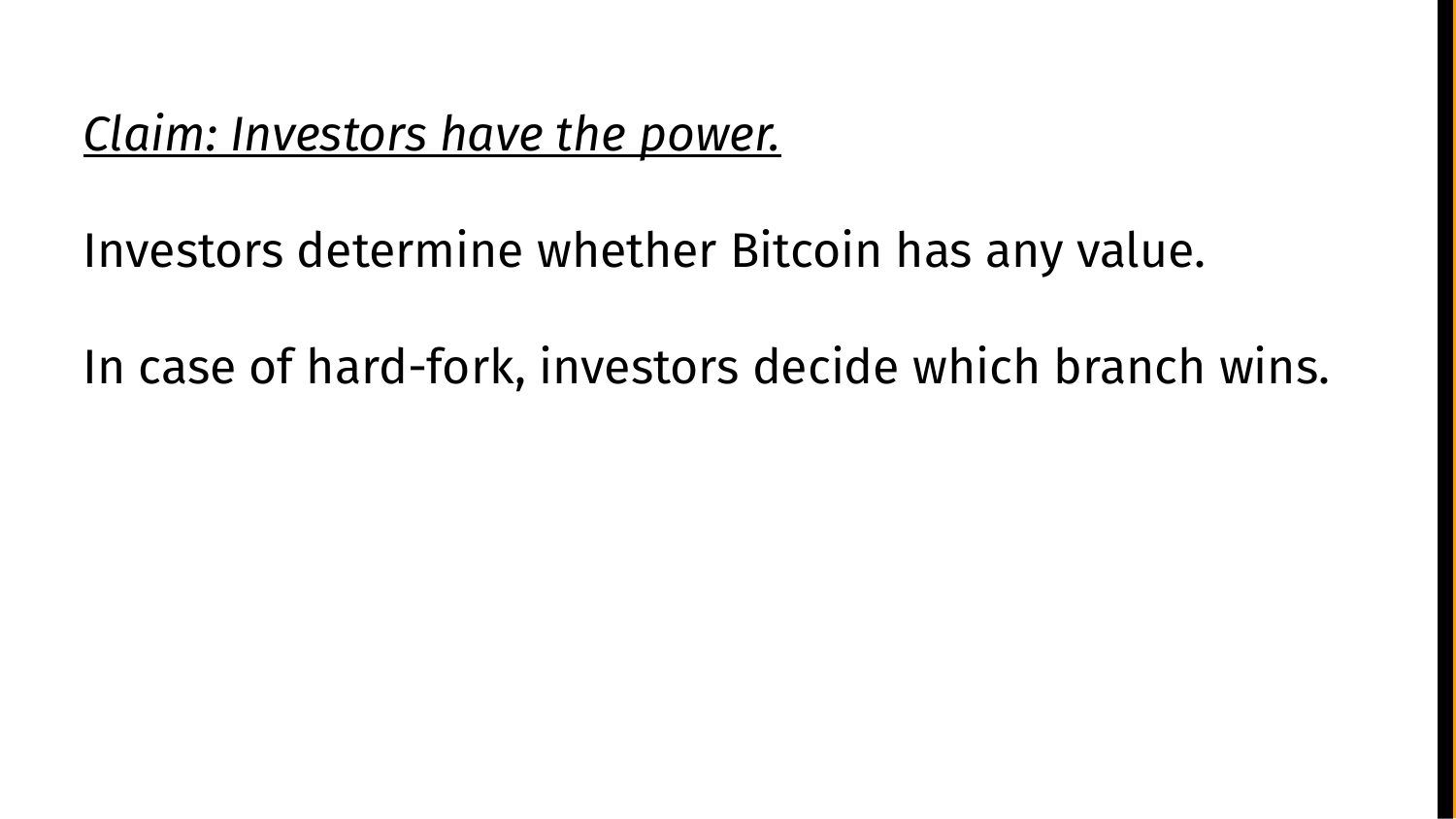

Claim: Investors have the power.

Investors determine whether Bitcoin has any value.

In case of hard-fork, investors decide which branch wins.